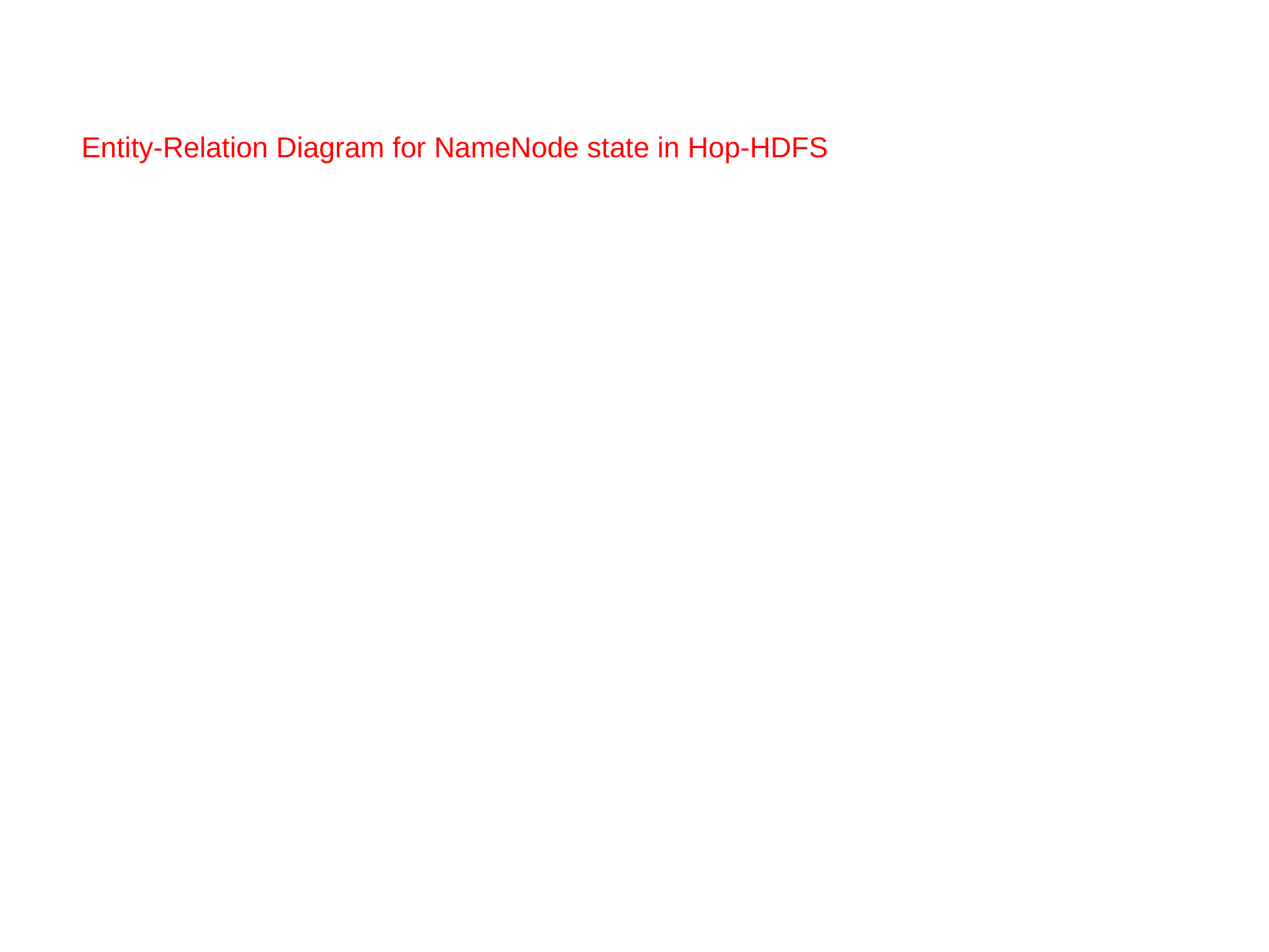

Entity-Relation Diagram for NameNode state in Hop-HDFS